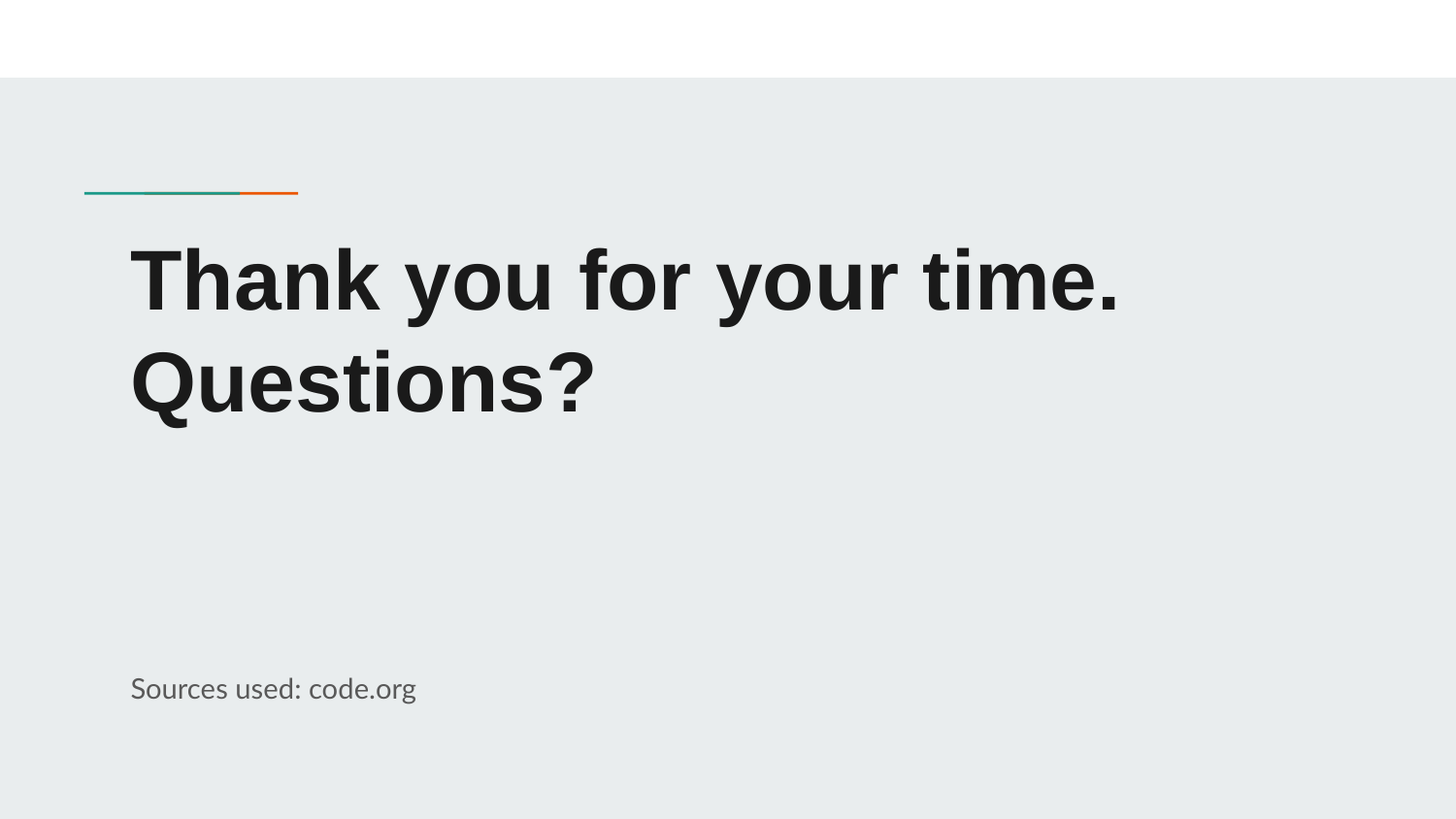

# Thank you for your time.
Questions?
Sources used: code.org